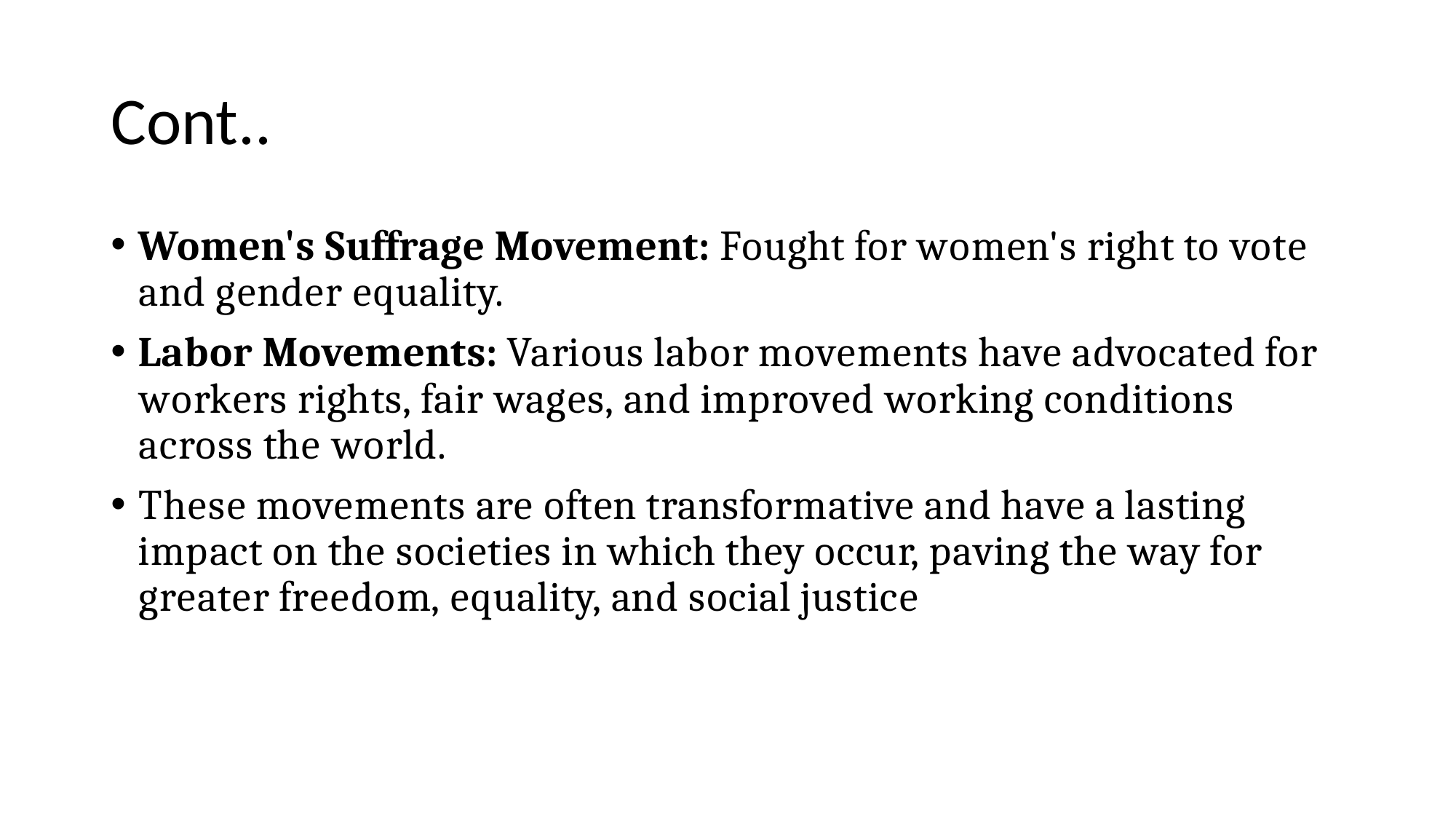

# Cont..
Women's Suffrage Movement: Fought for women's right to vote and gender equality.
Labor Movements: Various labor movements have advocated for workers rights, fair wages, and improved working conditions across the world.
These movements are often transformative and have a lasting impact on the societies in which they occur, paving the way for greater freedom, equality, and social justice